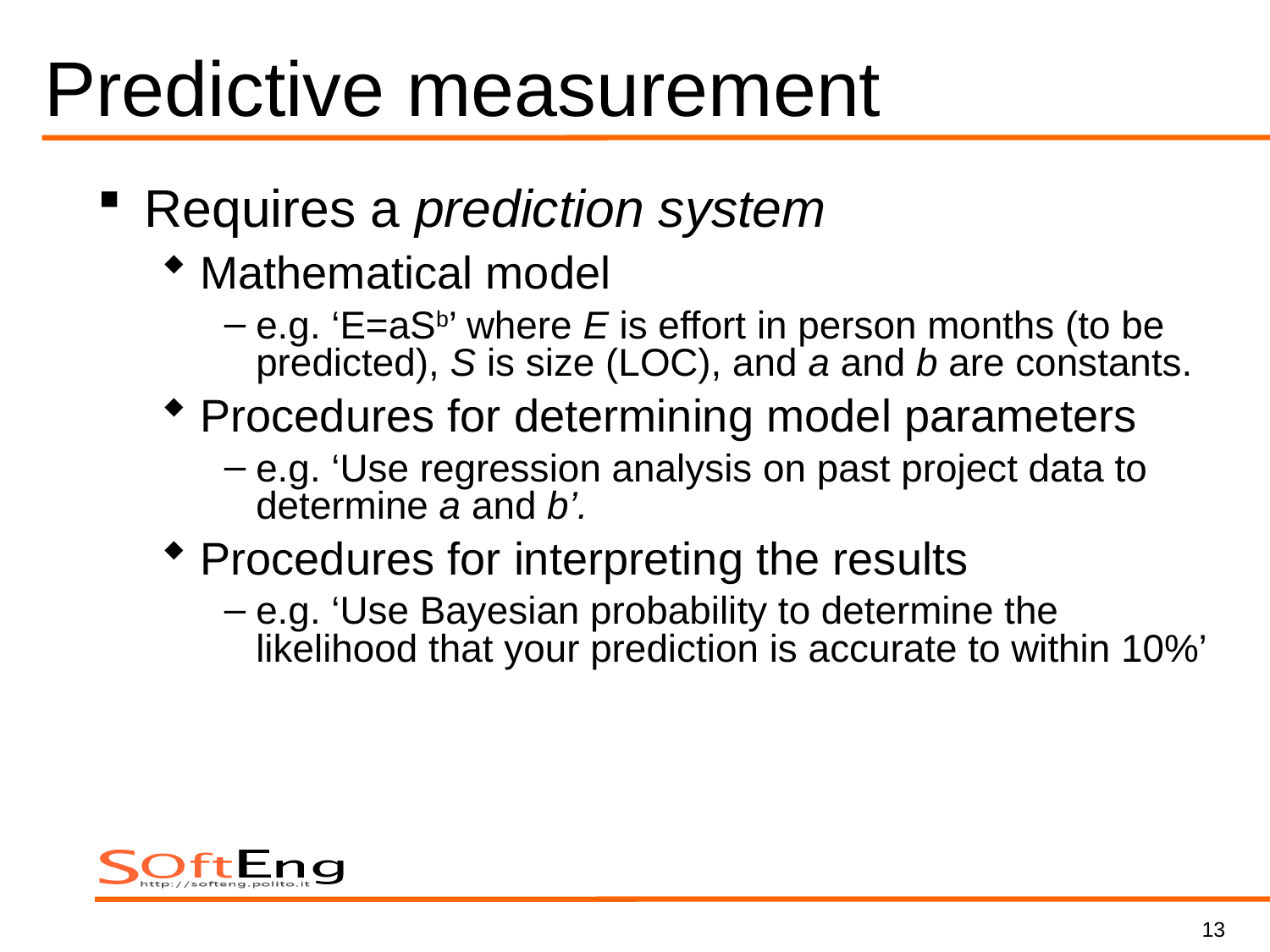

# Predictive measurement
Requires a prediction system
Mathematical model
e.g. ‘E=aSb’ where E is effort in person months (to be predicted), S is size (LOC), and a and b are constants.
Procedures for determining model parameters
e.g. ‘Use regression analysis on past project data to determine a and b’.
Procedures for interpreting the results
e.g. ‘Use Bayesian probability to determine the likelihood that your prediction is accurate to within 10%’

13